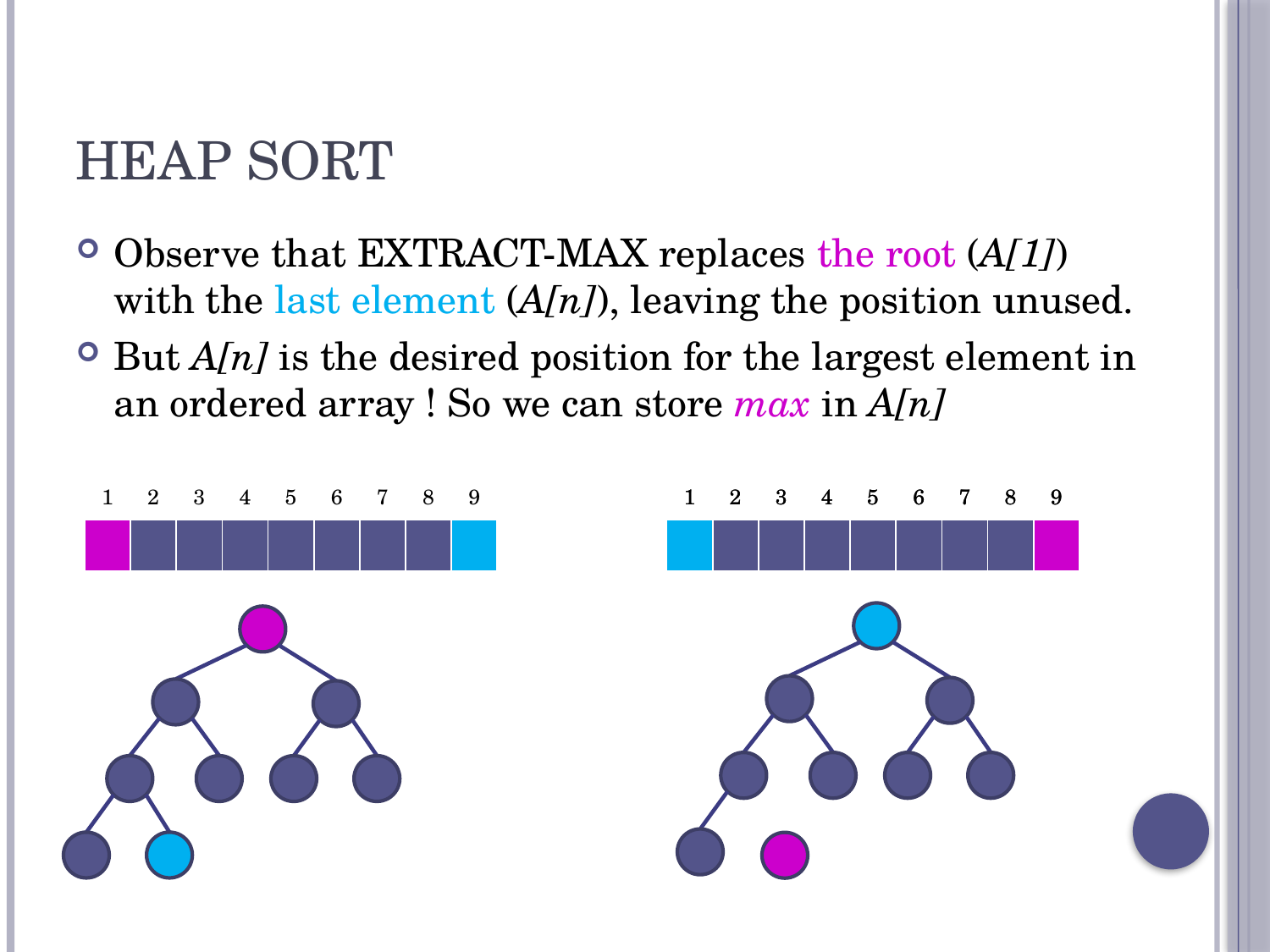

# Heap Sort
Observe that EXTRACT-MAX replaces the root (A[1]) with the last element (A[n]), leaving the position unused.
But A[n] is the desired position for the largest element in an ordered array ! So we can store max in A[n]

| 1 | 2 | 3 | 4 | 5 | 6 | 7 | 8 | 9 |
| --- | --- | --- | --- | --- | --- | --- | --- | --- |
|  |  |  |  |  |  |  |  |  |
| 1 | 2 | 3 | 4 | 5 | 6 | 7 | 8 | 9 |
| --- | --- | --- | --- | --- | --- | --- | --- | --- |
|  |  |  |  |  |  |  |  | ? |
| 1 | 2 | 3 | 4 | 5 | 6 | 7 | 8 | 9 |
| --- | --- | --- | --- | --- | --- | --- | --- | --- |
|  |  |  |  |  |  |  |  |  |